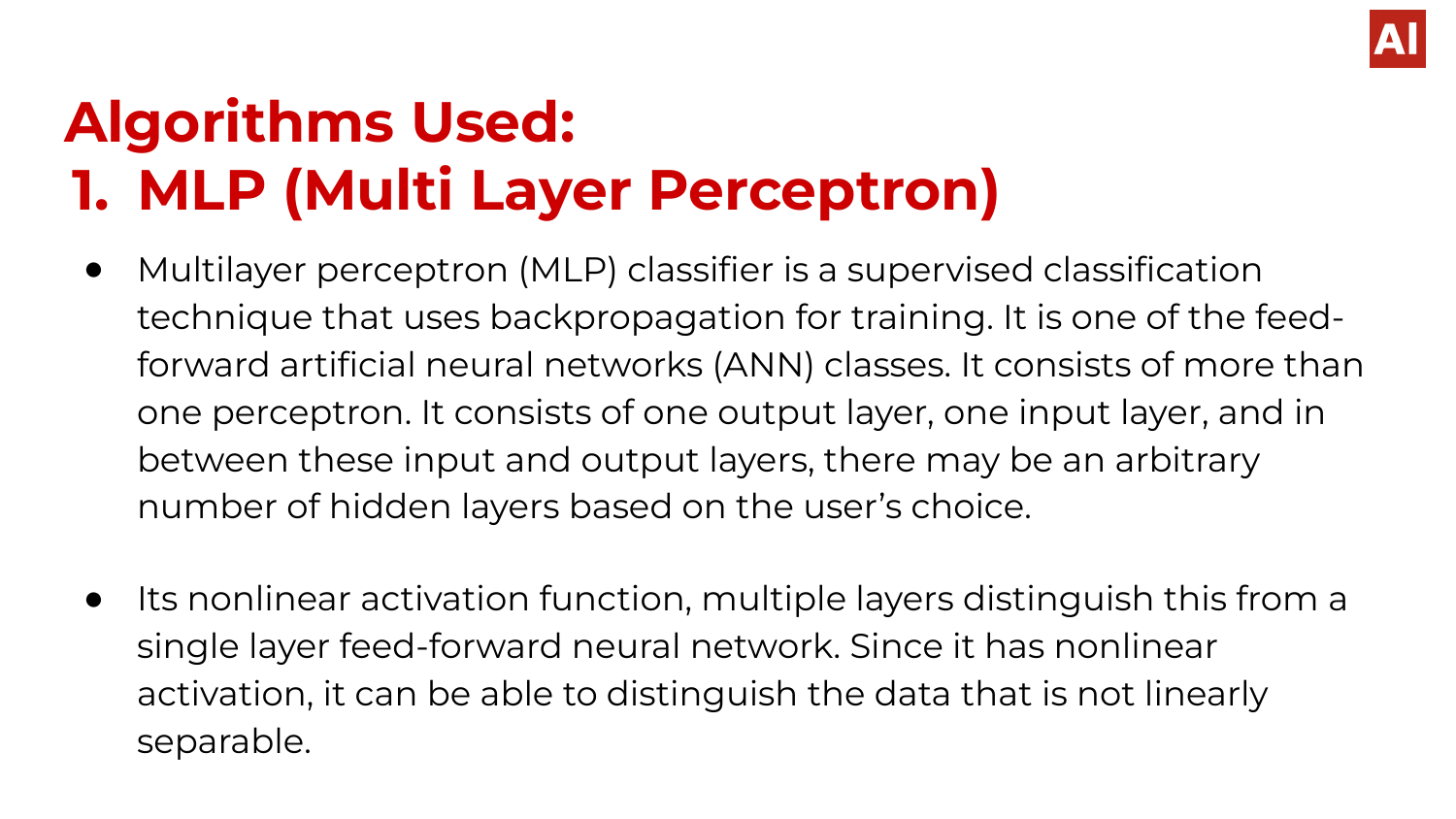

# Algorithms Used:
MLP (Multi Layer Perceptron)
Multilayer perceptron (MLP) classifier is a supervised classification technique that uses backpropagation for training. It is one of the feed-forward artificial neural networks (ANN) classes. It consists of more than one perceptron. It consists of one output layer, one input layer, and in between these input and output layers, there may be an arbitrary number of hidden layers based on the user’s choice.

Its nonlinear activation function, multiple layers distinguish this from a single layer feed-forward neural network. Since it has nonlinear activation, it can be able to distinguish the data that is not linearly separable.